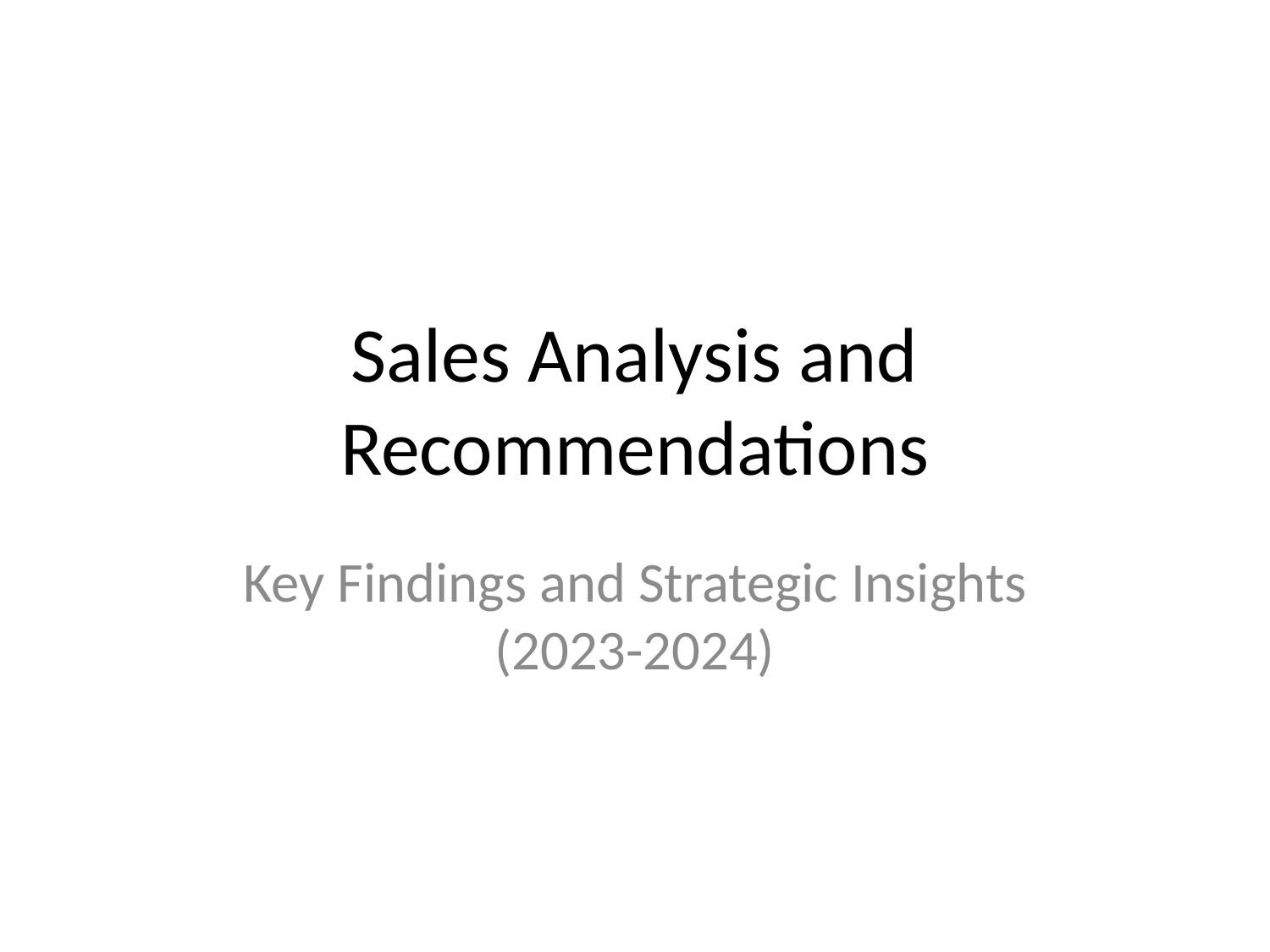

# Sales Analysis and Recommendations
Key Findings and Strategic Insights (2023-2024)